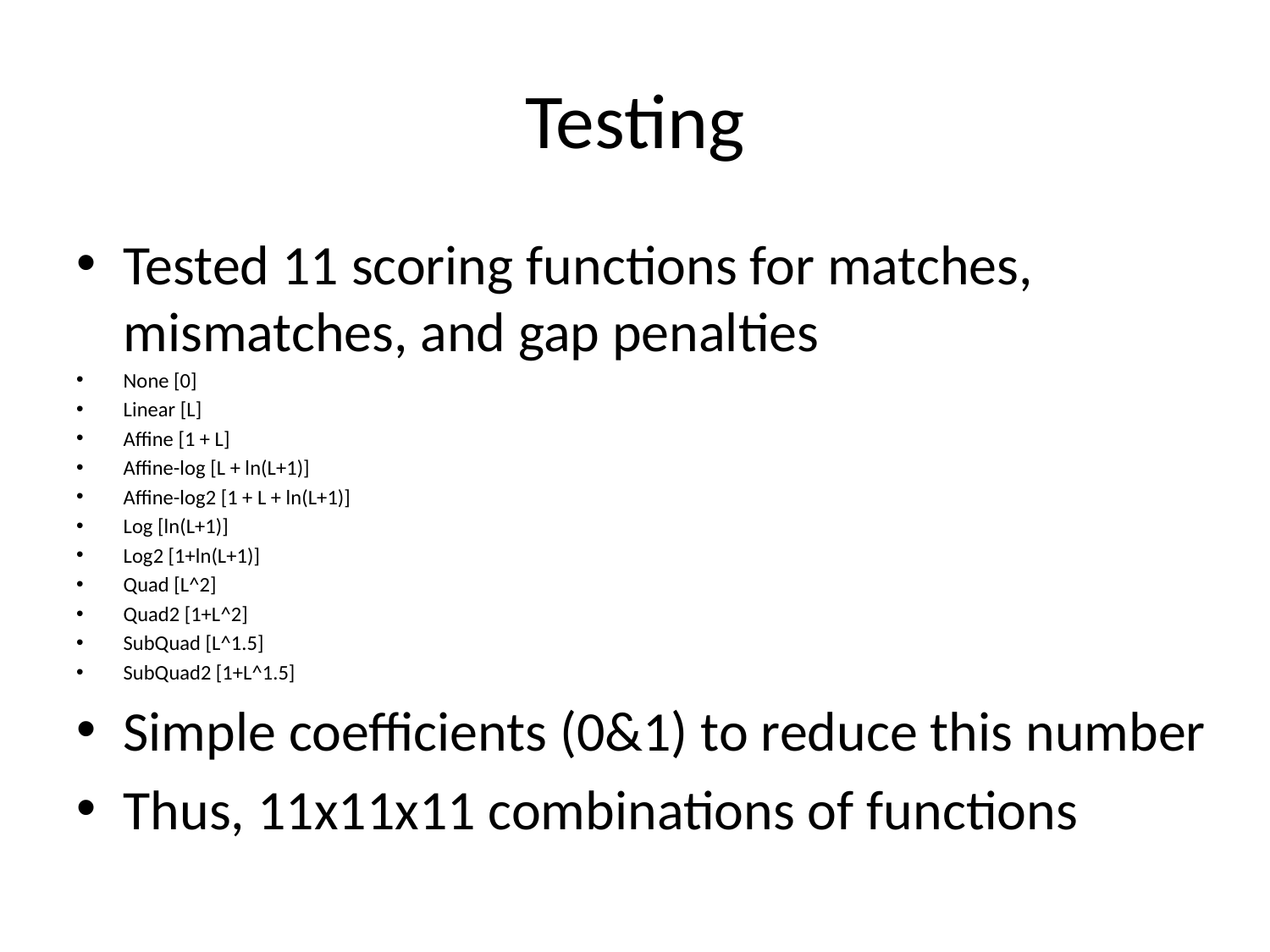

# Testing
Tested 11 scoring functions for matches, mismatches, and gap penalties
None [0]
Linear [L]
Affine [1 + L]
Affine-log [L + ln(L+1)]
Affine-log2 [1 + L + ln(L+1)]
Log [ln(L+1)]
Log2 [1+ln(L+1)]
Quad [L^2]
Quad2 [1+L^2]
SubQuad [L^1.5]
SubQuad2 [1+L^1.5]
Simple coefficients (0&1) to reduce this number
Thus, 11x11x11 combinations of functions